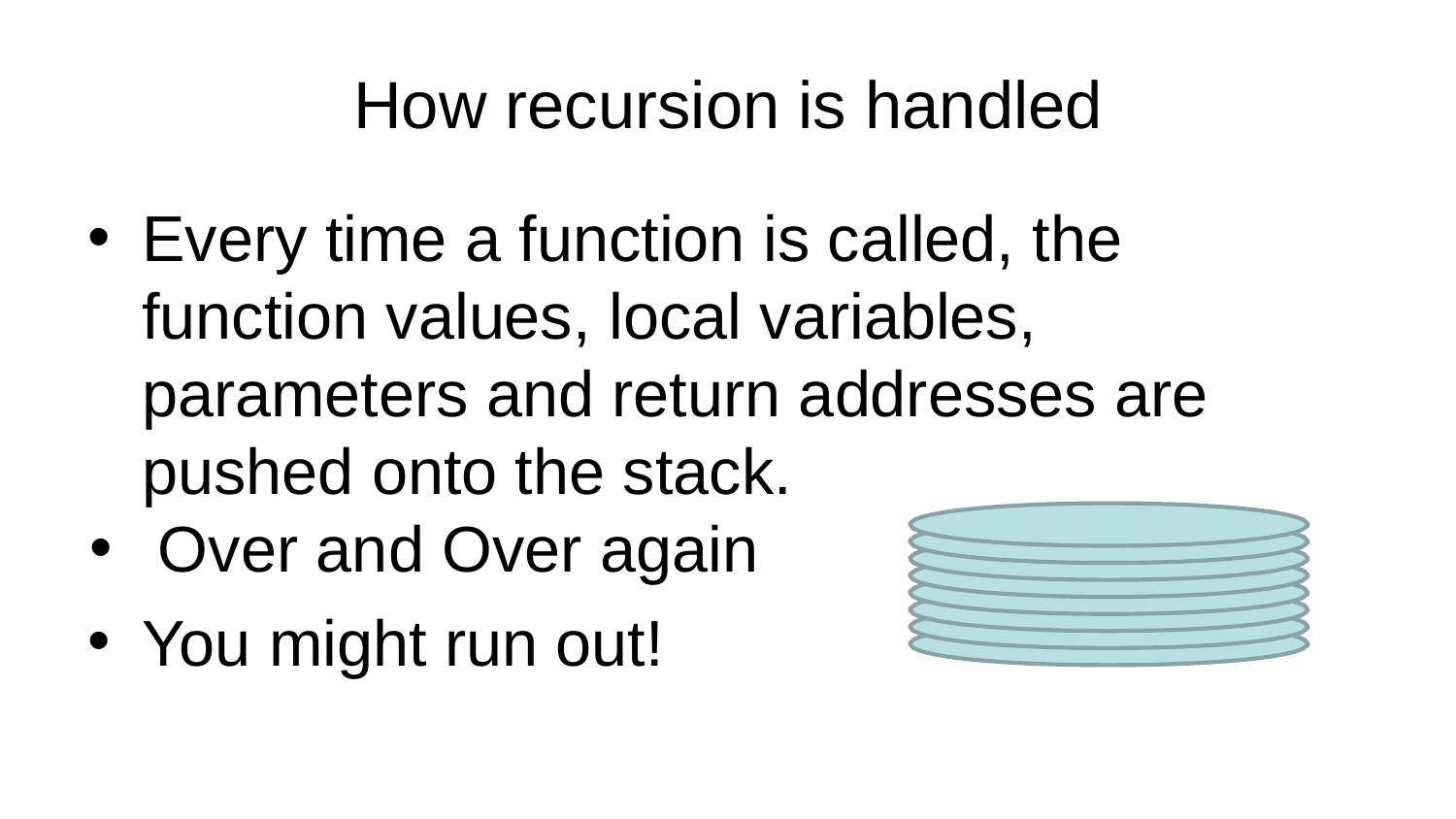

# How recursion is handled
Every time a function is called, the  function values, local variables,  parameters and return addresses are  pushed onto the stack.
Over and Over again
You might run out!